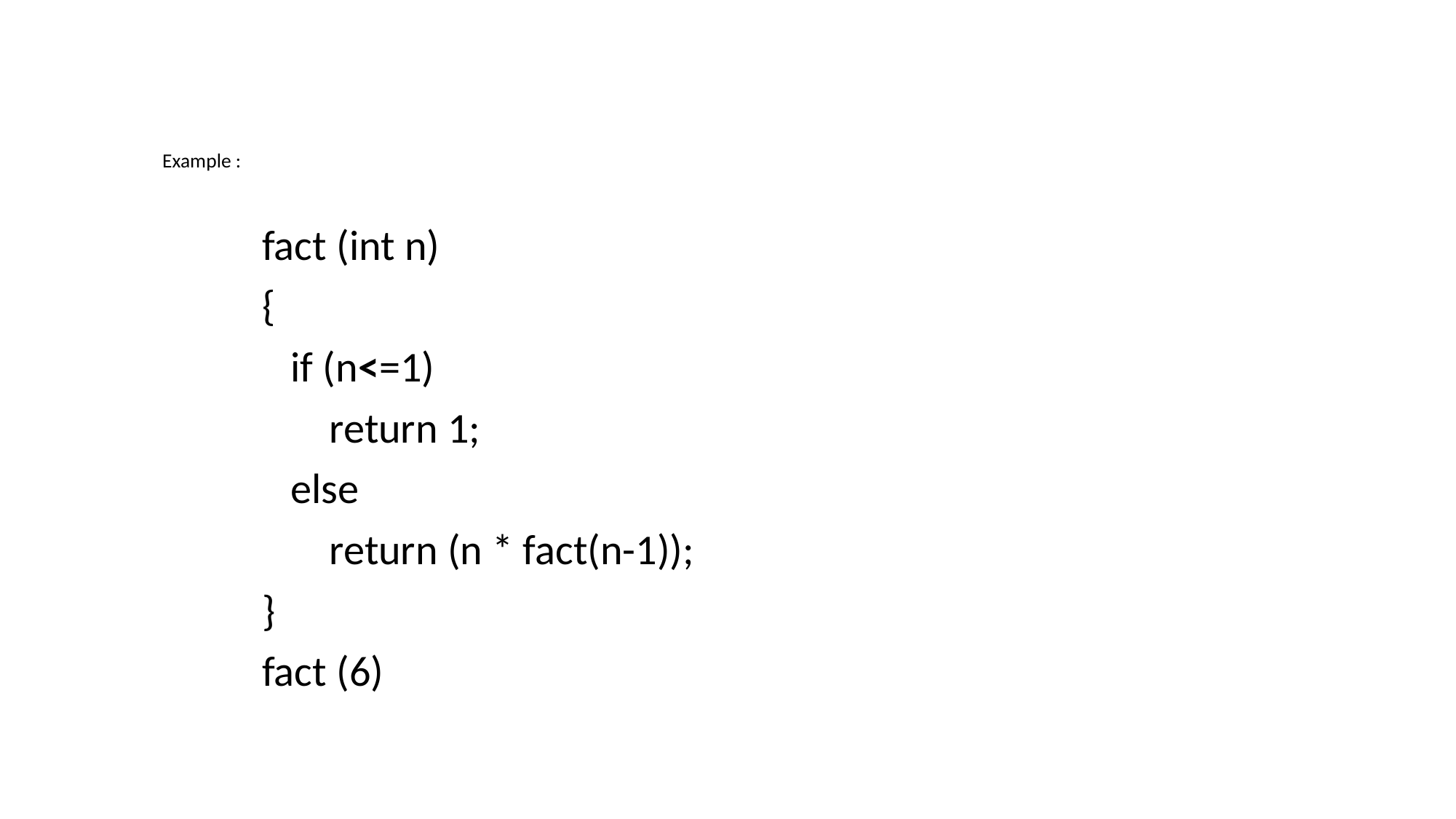

# Example :
fact (int n)
{
   if (n<=1)
       return 1;
   else
       return (n * fact(n-1));
}
fact (6)